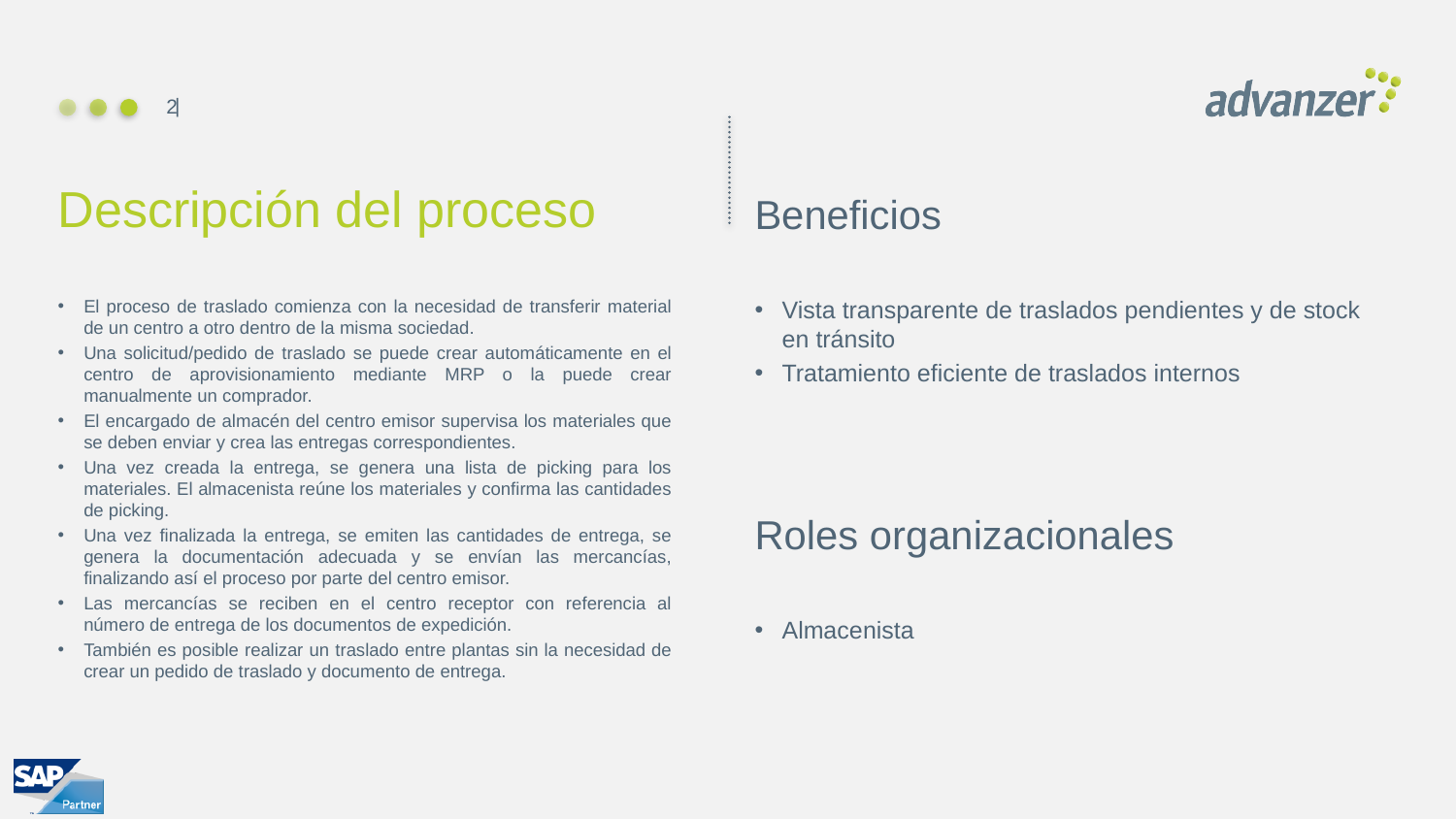

2
Beneficios
# Descripción del proceso
El proceso de traslado comienza con la necesidad de transferir material de un centro a otro dentro de la misma sociedad.
Una solicitud/pedido de traslado se puede crear automáticamente en el centro de aprovisionamiento mediante MRP o la puede crear manualmente un comprador.
El encargado de almacén del centro emisor supervisa los materiales que se deben enviar y crea las entregas correspondientes.
Una vez creada la entrega, se genera una lista de picking para los materiales. El almacenista reúne los materiales y confirma las cantidades de picking.
Una vez finalizada la entrega, se emiten las cantidades de entrega, se genera la documentación adecuada y se envían las mercancías, finalizando así el proceso por parte del centro emisor.
Las mercancías se reciben en el centro receptor con referencia al número de entrega de los documentos de expedición.
También es posible realizar un traslado entre plantas sin la necesidad de crear un pedido de traslado y documento de entrega.
Vista transparente de traslados pendientes y de stock en tránsito
Tratamiento eficiente de traslados internos
Roles organizacionales
Almacenista